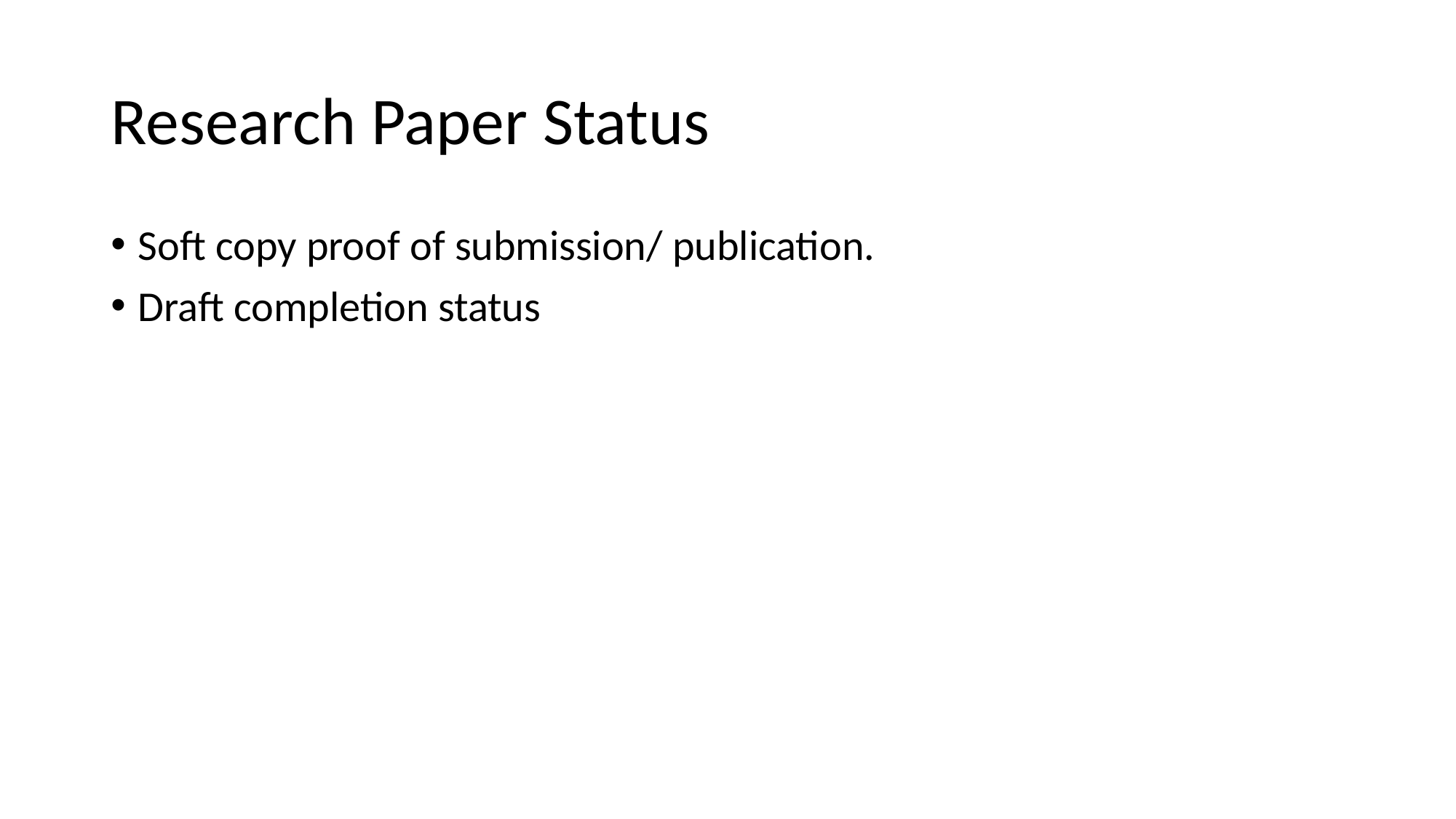

# Research Paper Status
Soft copy proof of submission/ publication.
Draft completion status